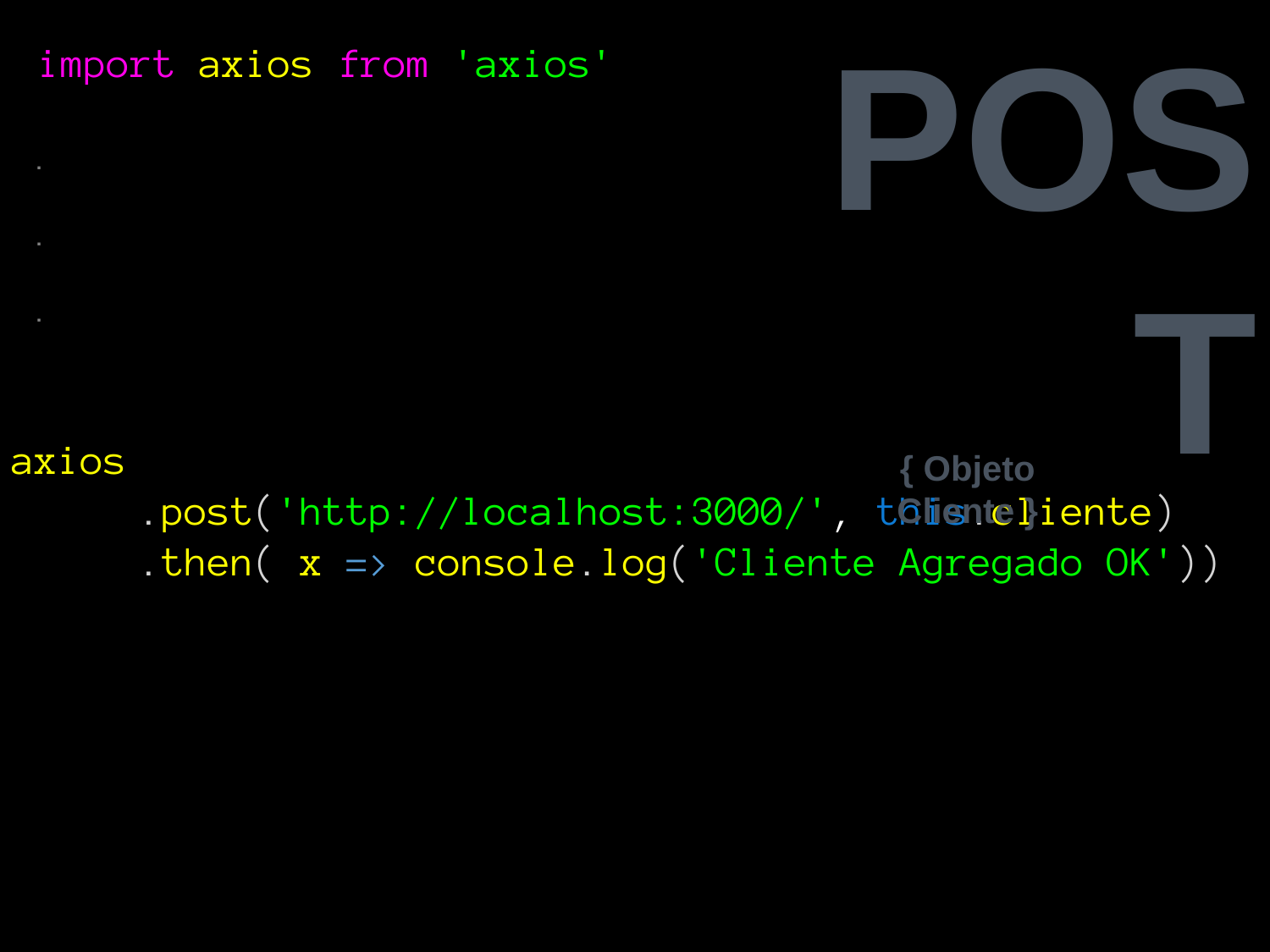

POST
import axios from 'axios'
.

.

.
axios
	.post('http://localhost:3000/', this.cliente)
	.then( x => console.log('Cliente Agregado OK'))
{ Objeto Cliente }